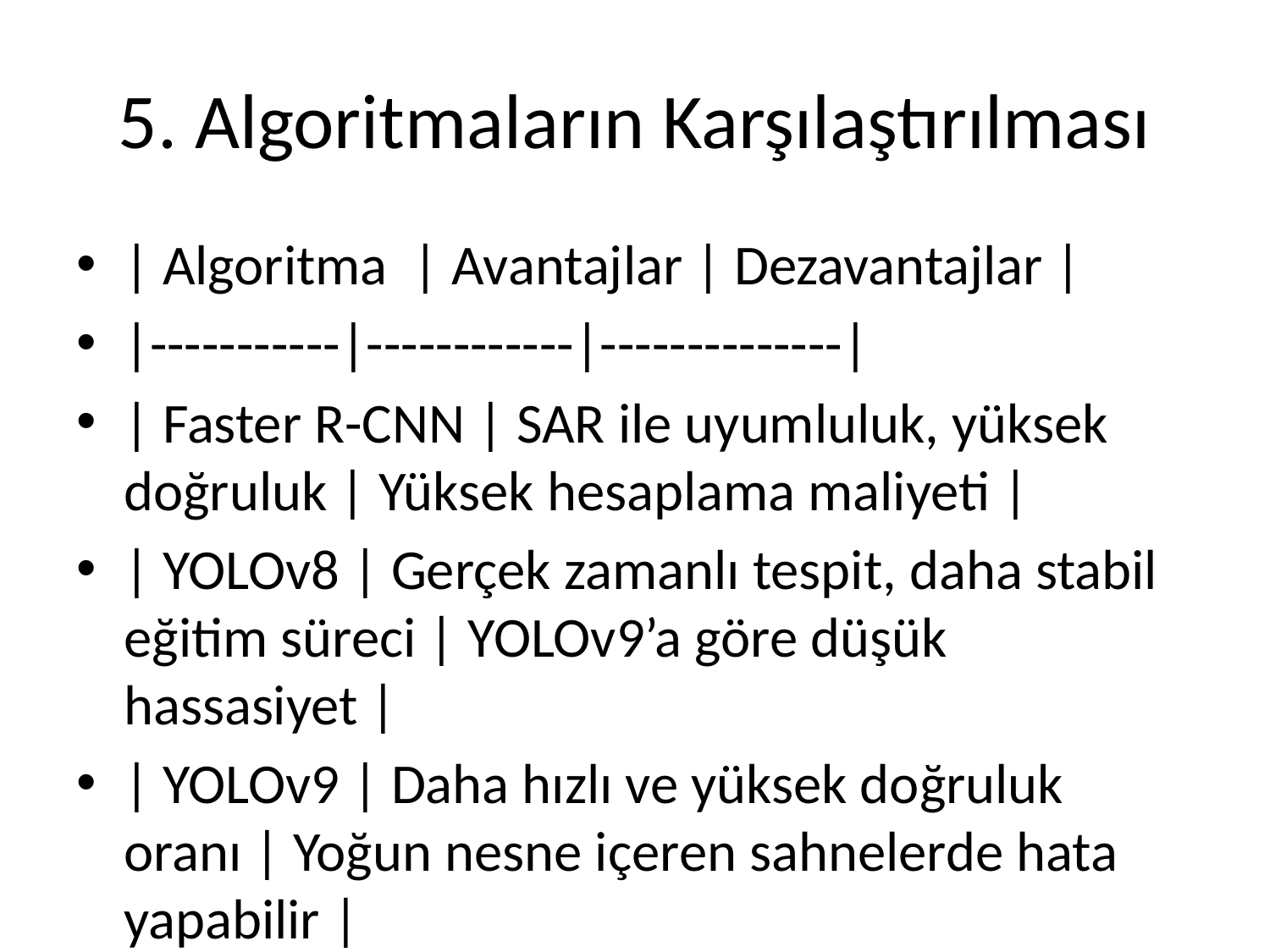

# 5. Algoritmaların Karşılaştırılması
| Algoritma  | Avantajlar | Dezavantajlar |
|-----------|------------|--------------|
| Faster R-CNN | SAR ile uyumluluk, yüksek doğruluk | Yüksek hesaplama maliyeti |
| YOLOv8 | Gerçek zamanlı tespit, daha stabil eğitim süreci | YOLOv9’a göre düşük hassasiyet |
| YOLOv9 | Daha hızlı ve yüksek doğruluk oranı | Yoğun nesne içeren sahnelerde hata yapabilir |
| Mask R-CNN | Daha detaylı segmentasyon | Yoğun gemi bulunan sahnelerde hata yapabilir |